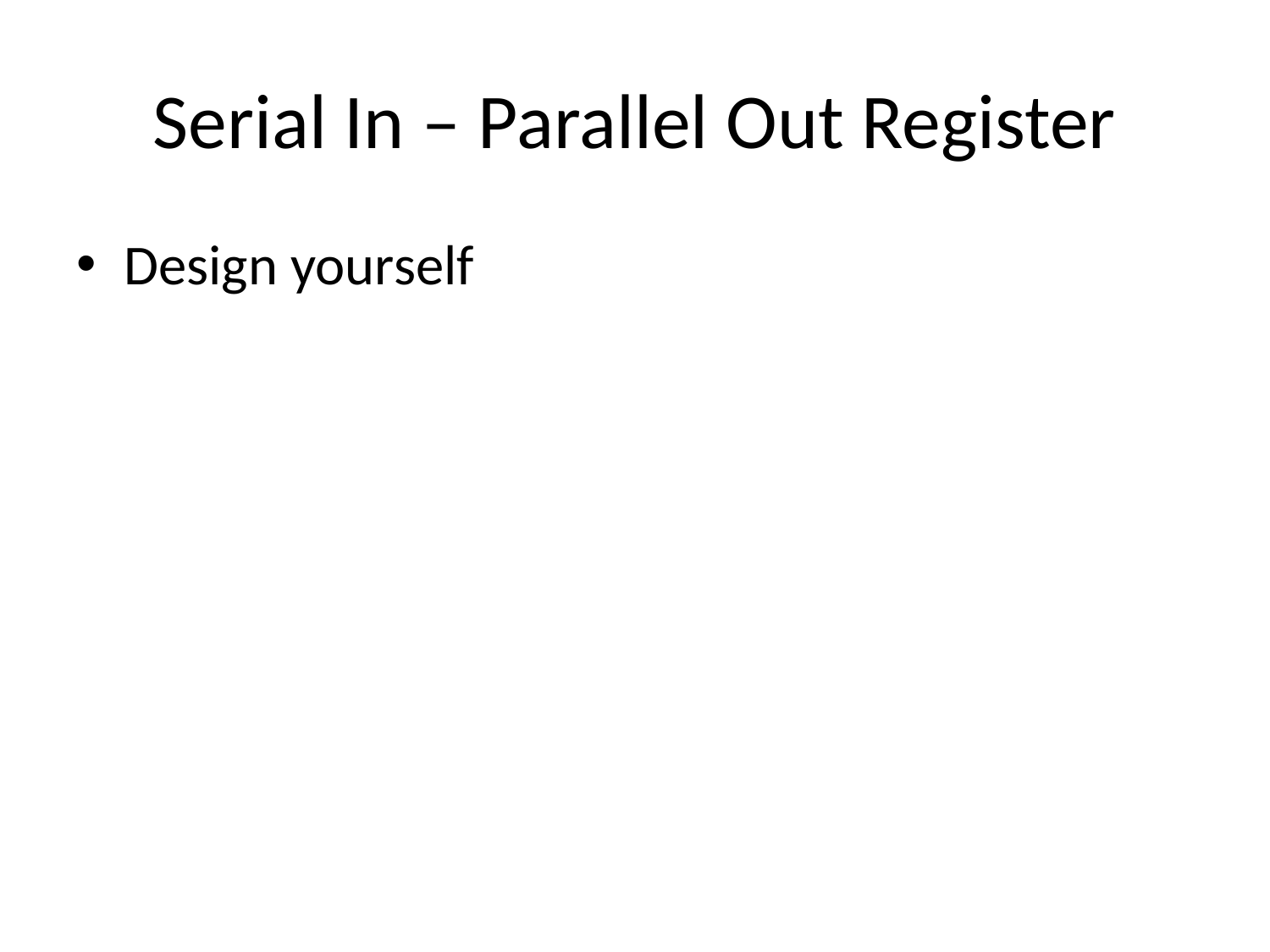

# Serial In – Parallel Out Register
Design yourself